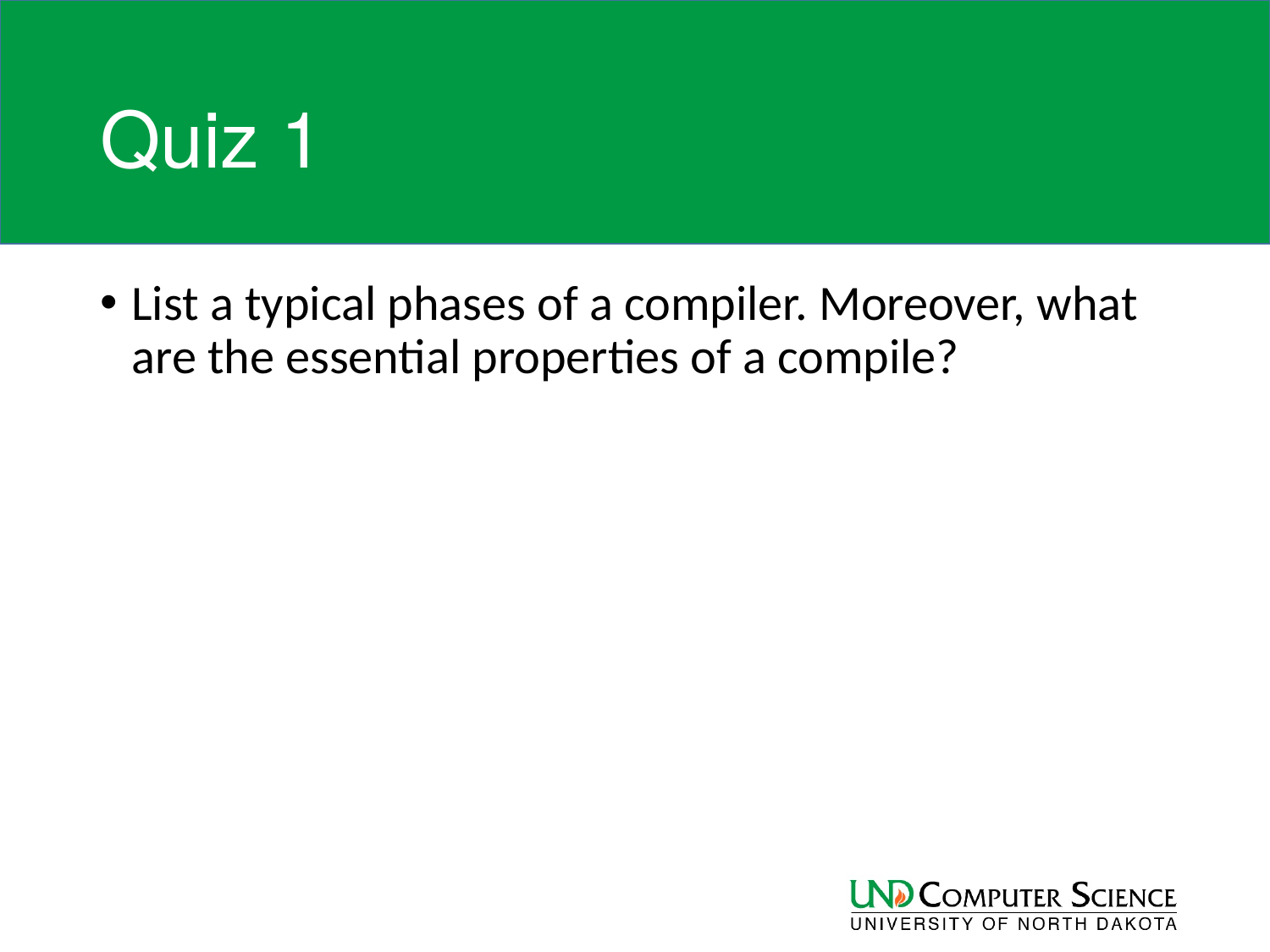

# Quiz 1
List a typical phases of a compiler. Moreover, what are the essential properties of a compile?
48